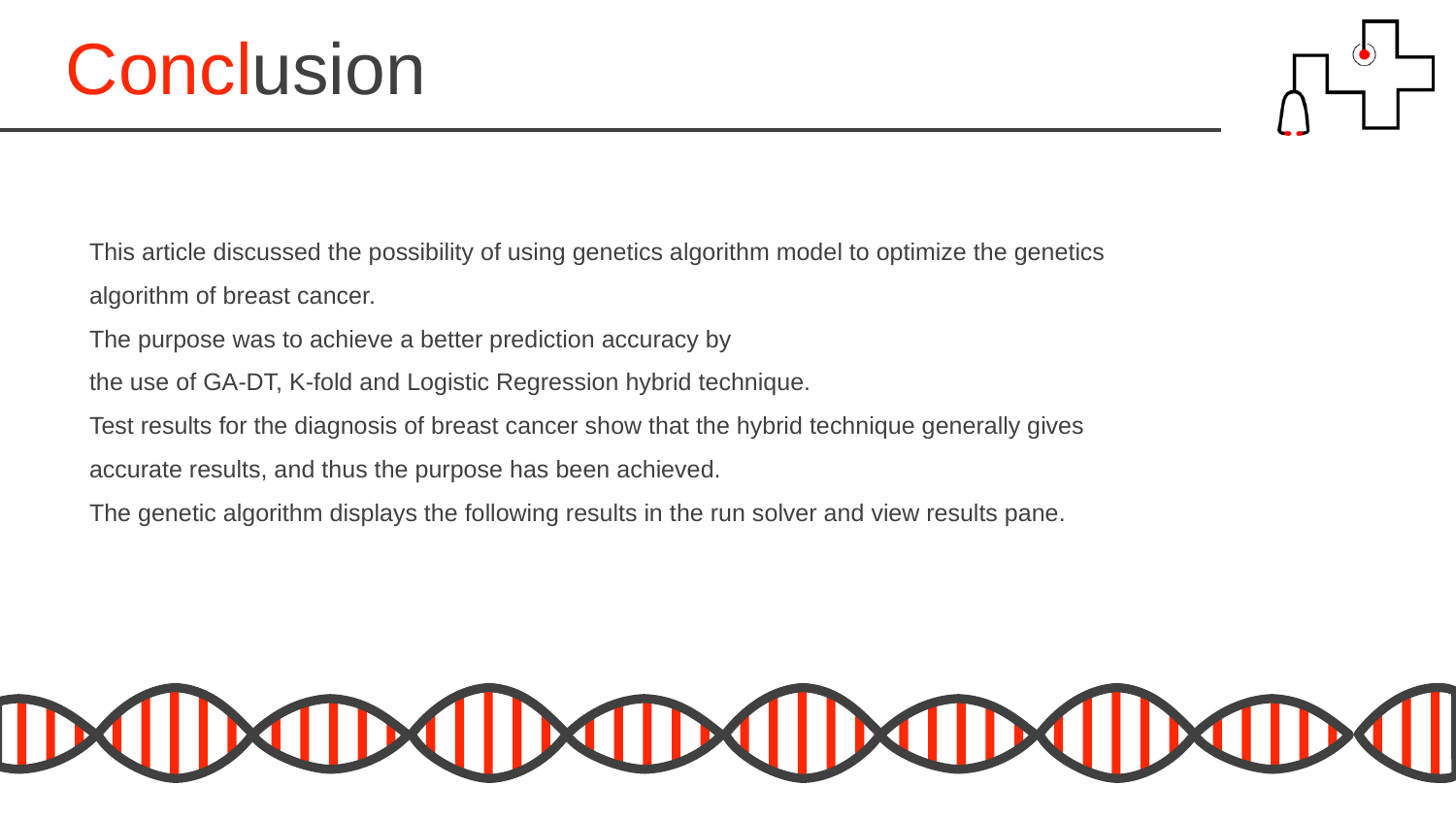

Conclusion
This article discussed the possibility of using genetics algorithm model to optimize the genetics algorithm of breast cancer.
The purpose was to achieve a better prediction accuracy by
the use of GA-DT, K-fold and Logistic Regression hybrid technique.
Test results for the diagnosis of breast cancer show that the hybrid technique generally gives accurate results, and thus the purpose has been achieved.
The genetic algorithm displays the following results in the run solver and view results pane.